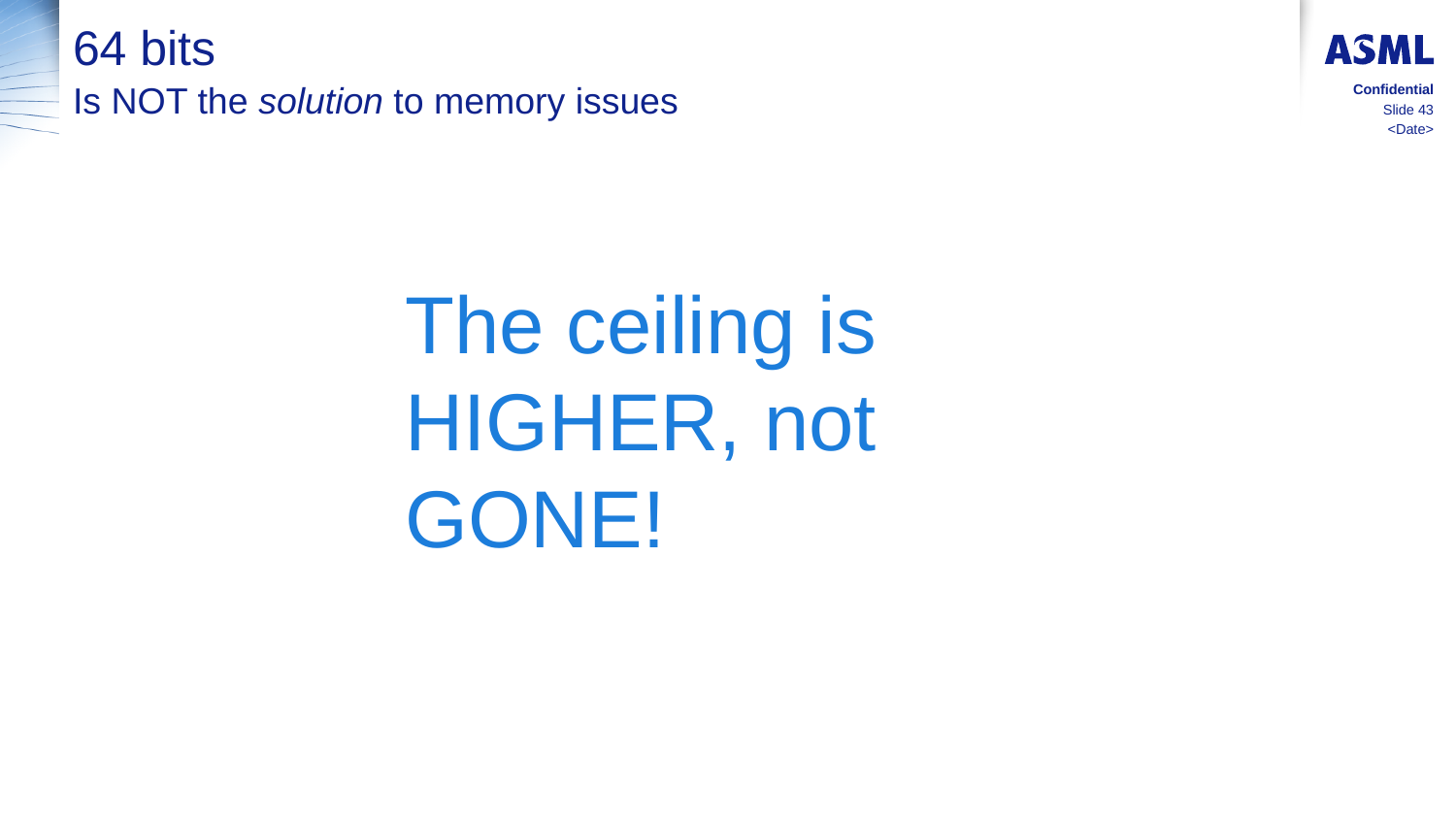

# 64 bits
Is NOT the solution to memory issues
Confidential
Slide 43
<Date>
The ceiling is HIGHER, not GONE!